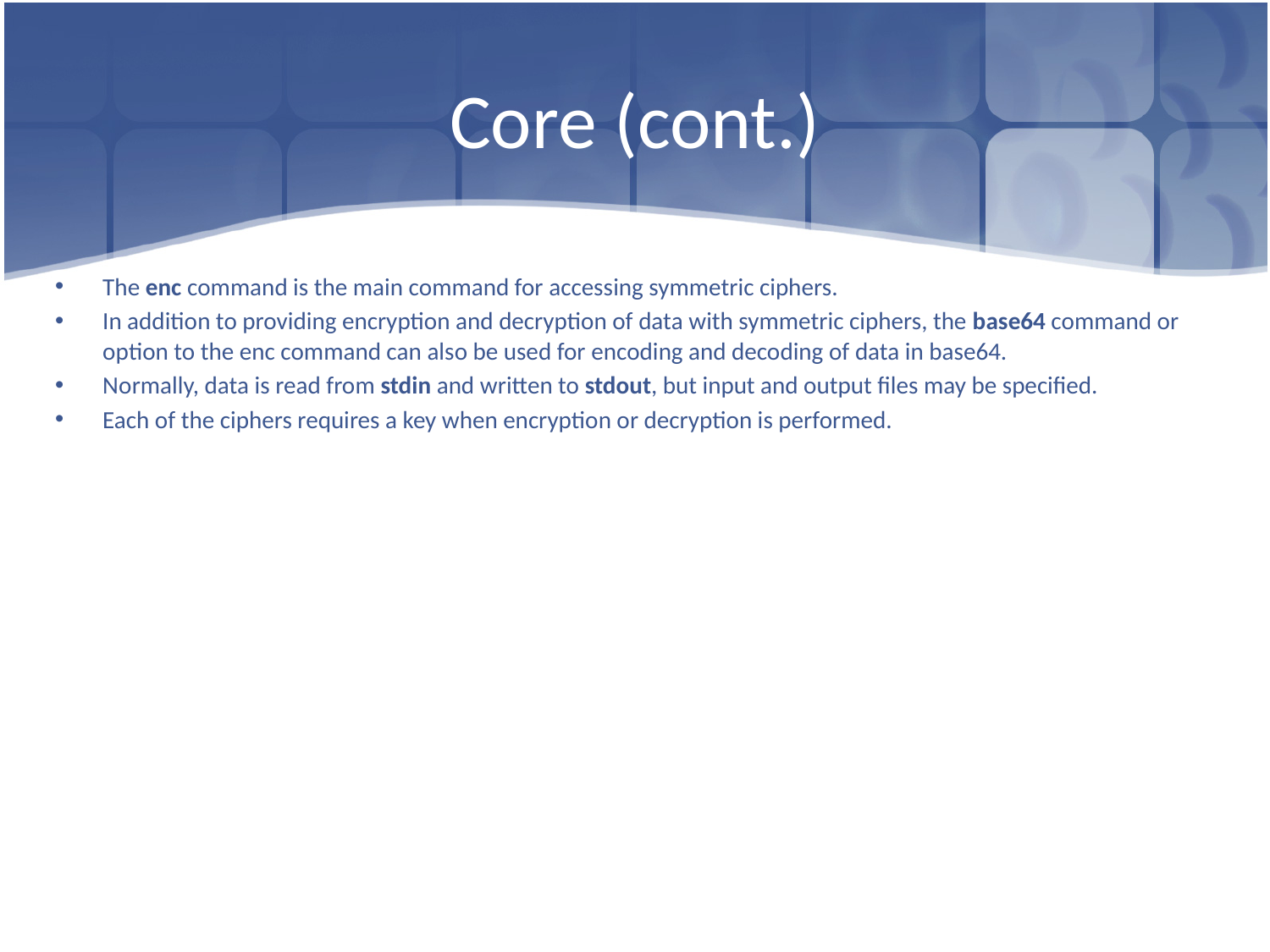

# Core (cont.)
The enc command is the main command for accessing symmetric ciphers.
In addition to providing encryption and decryption of data with symmetric ciphers, the base64 command or option to the enc command can also be used for encoding and decoding of data in base64.
Normally, data is read from stdin and written to stdout, but input and output files may be specified.
Each of the ciphers requires a key when encryption or decryption is performed.